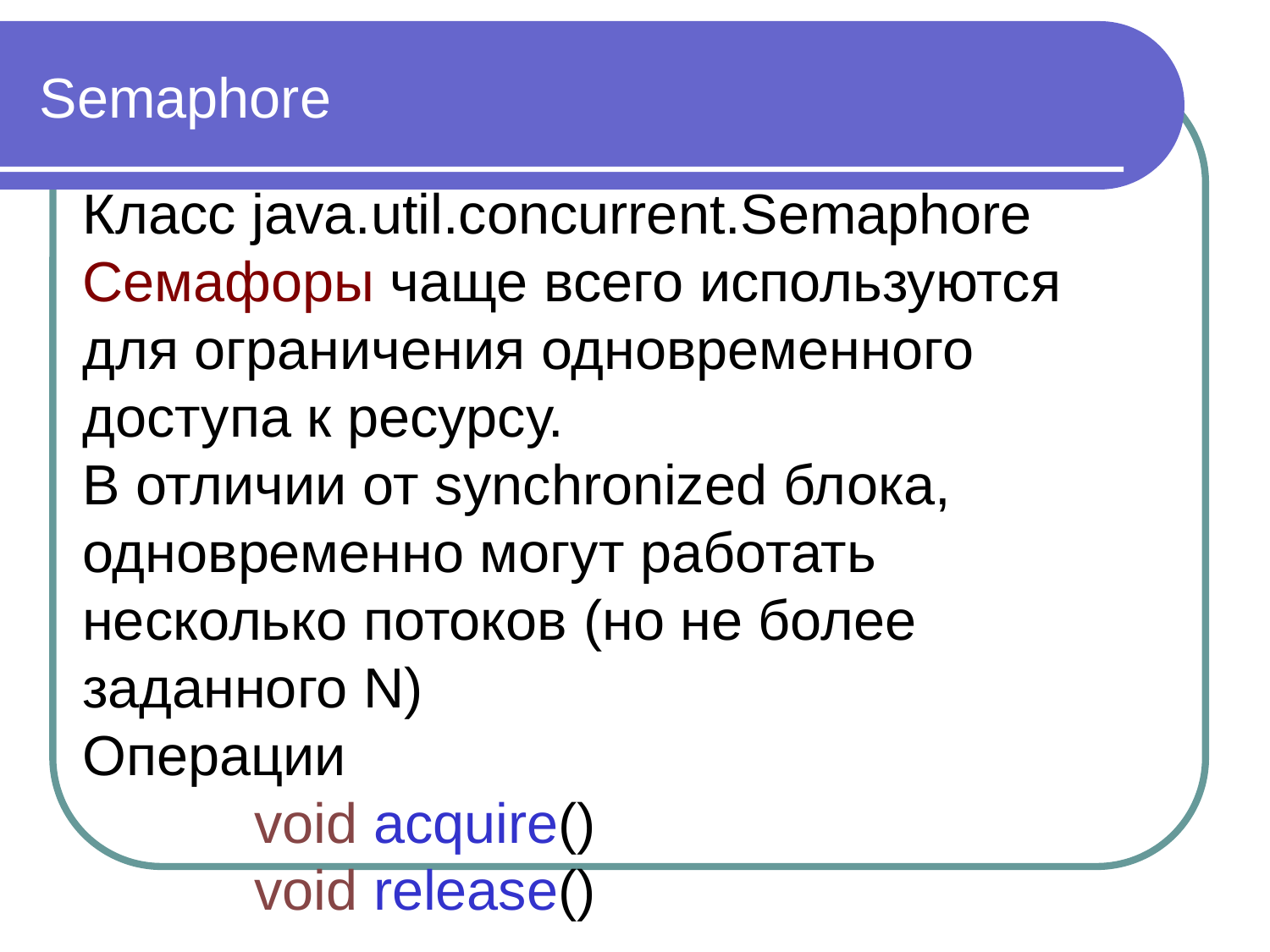

Semaphore
Класс java.util.concurrent.Semaphore
Семафоры чаще всего используются для ограничения одновременного доступа к ресурсу.
В отличии от synchronized блока, одновременно могут работать несколько потоков (но не более заданного N)
Операции
	       void acquire()
	       void release()